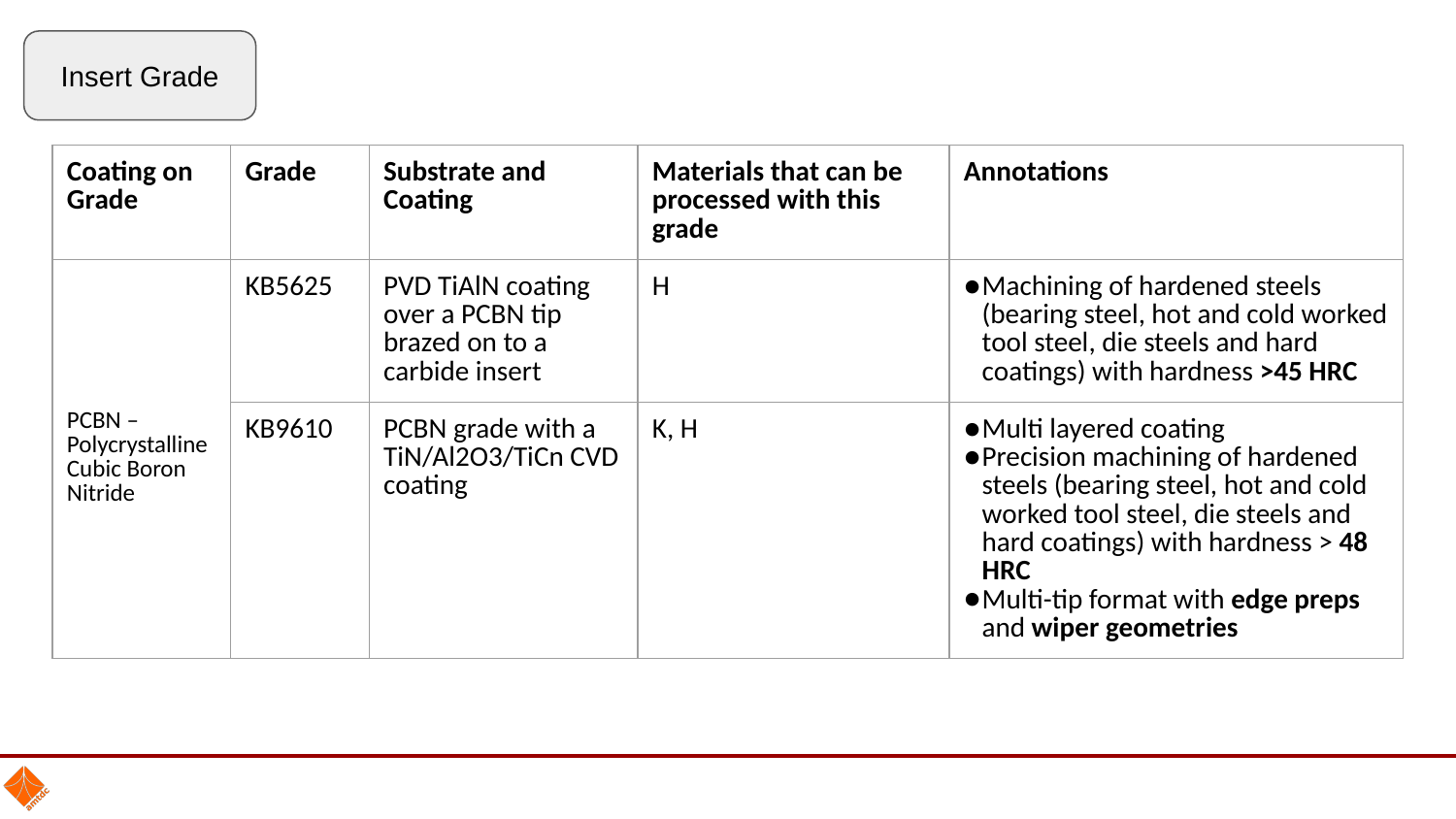

Insert Grade
| Coating on Grade | Grade | Substrate and Coating | Materials that can be processed with this grade | Annotations |
| --- | --- | --- | --- | --- |
| PCBN – Polycrystalline Cubic Boron Nitride | KB5625 | PVD TiAlN coating over a PCBN tip brazed on to a carbide insert | H | Machining of hardened steels (bearing steel, hot and cold worked tool steel, die steels and hard coatings) with hardness >45 HRC |
|  | KB9610 | PCBN grade with a TiN/Al2O3/TiCn CVD coating | K, H | Multi layered coating Precision machining of hardened steels (bearing steel, hot and cold worked tool steel, die steels and hard coatings) with hardness > 48 HRC Multi-tip format with edge preps and wiper geometries |